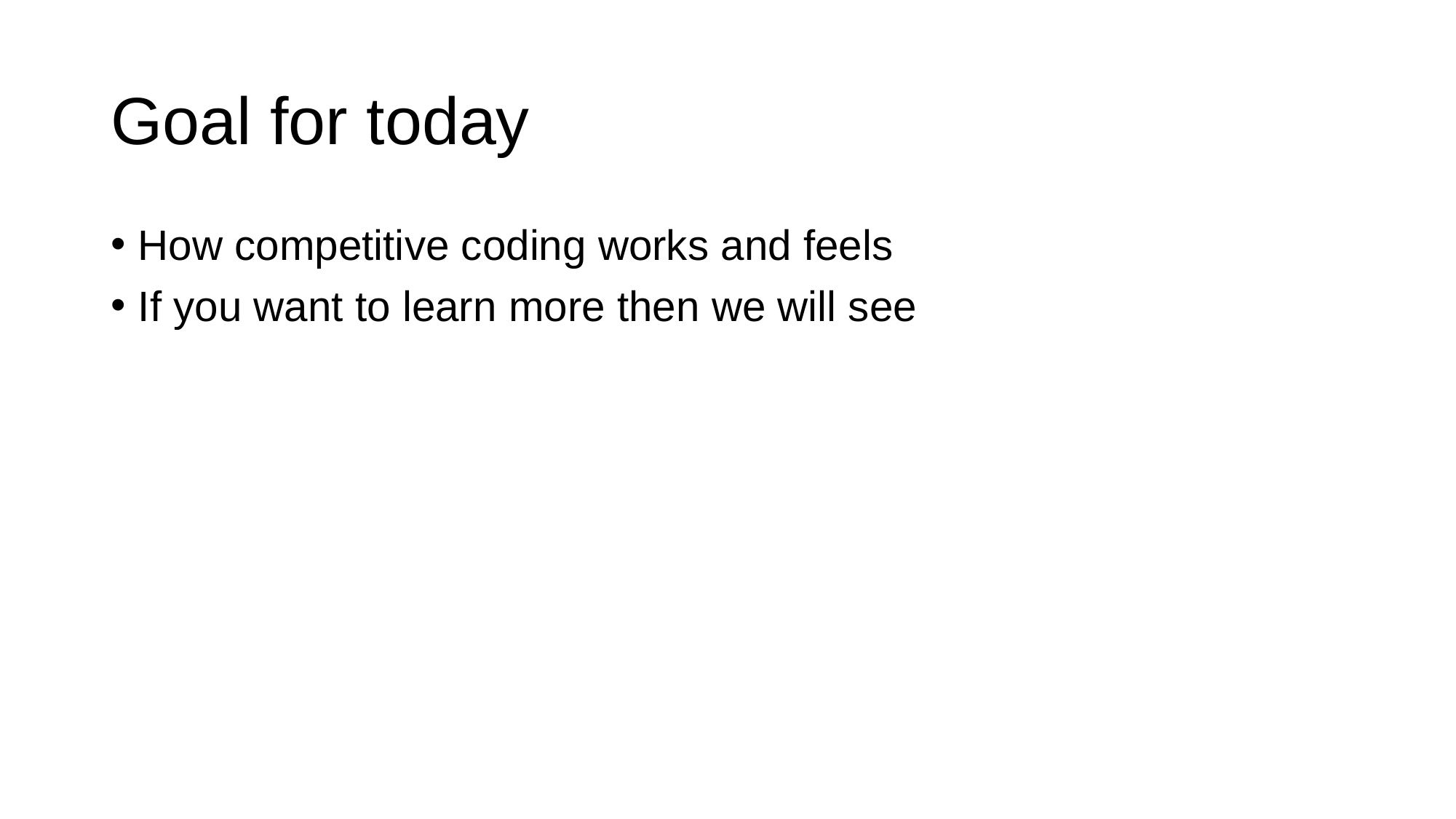

# Goal for today
How competitive coding works and feels
If you want to learn more then we will see